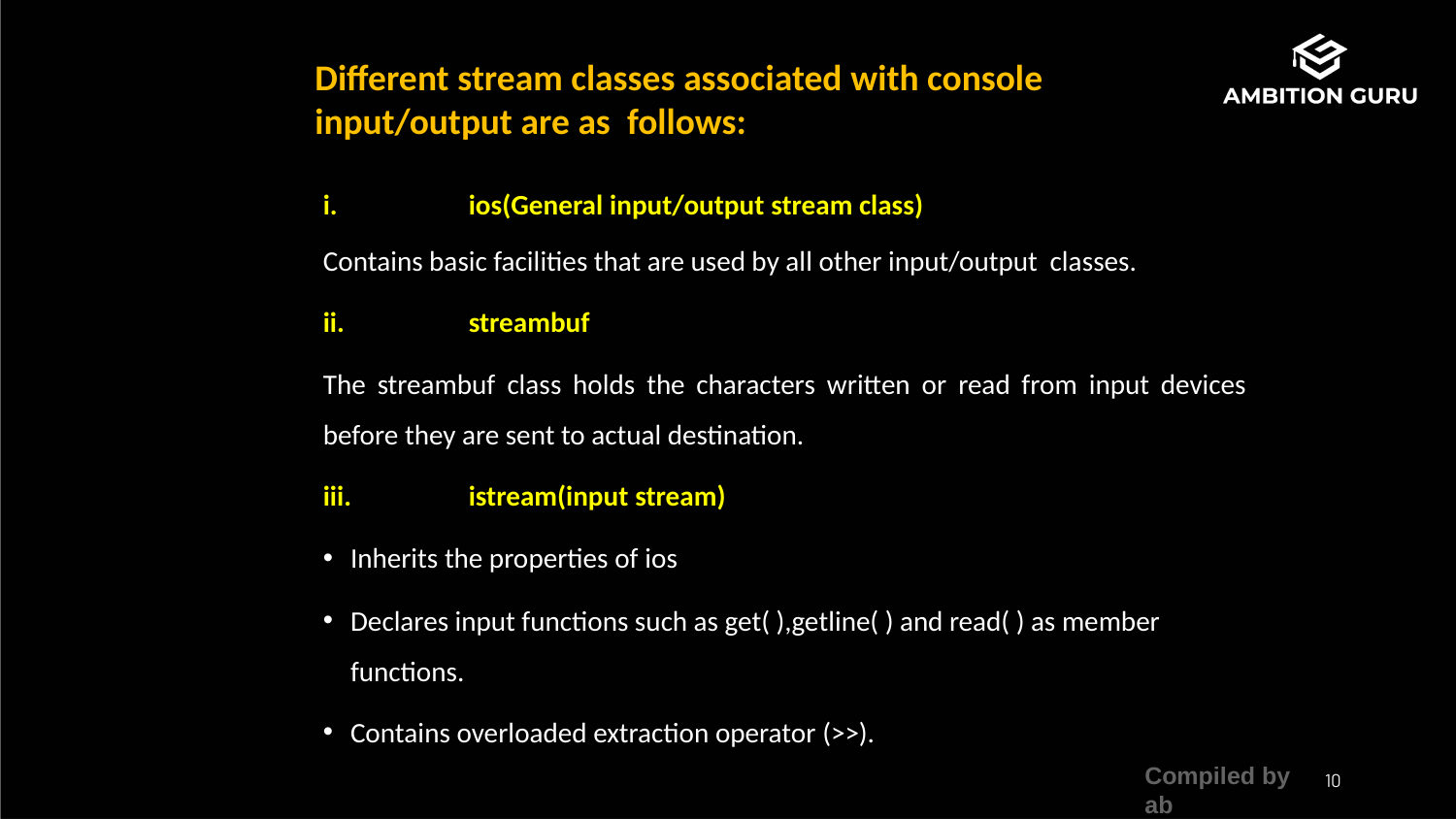

Different stream classes associated with console input/output are as  follows:
i.	ios(General input/output stream class)
Contains basic facilities that are used by all other input/output  classes.
ii.	streambuf
The streambuf class holds the characters written or read from input devices before they are sent to actual destination.
iii.	istream(input stream)
Inherits the properties of ios
Declares input functions such as get( ),getline( ) and read( ) as member functions.
Contains overloaded extraction operator (>>).
10